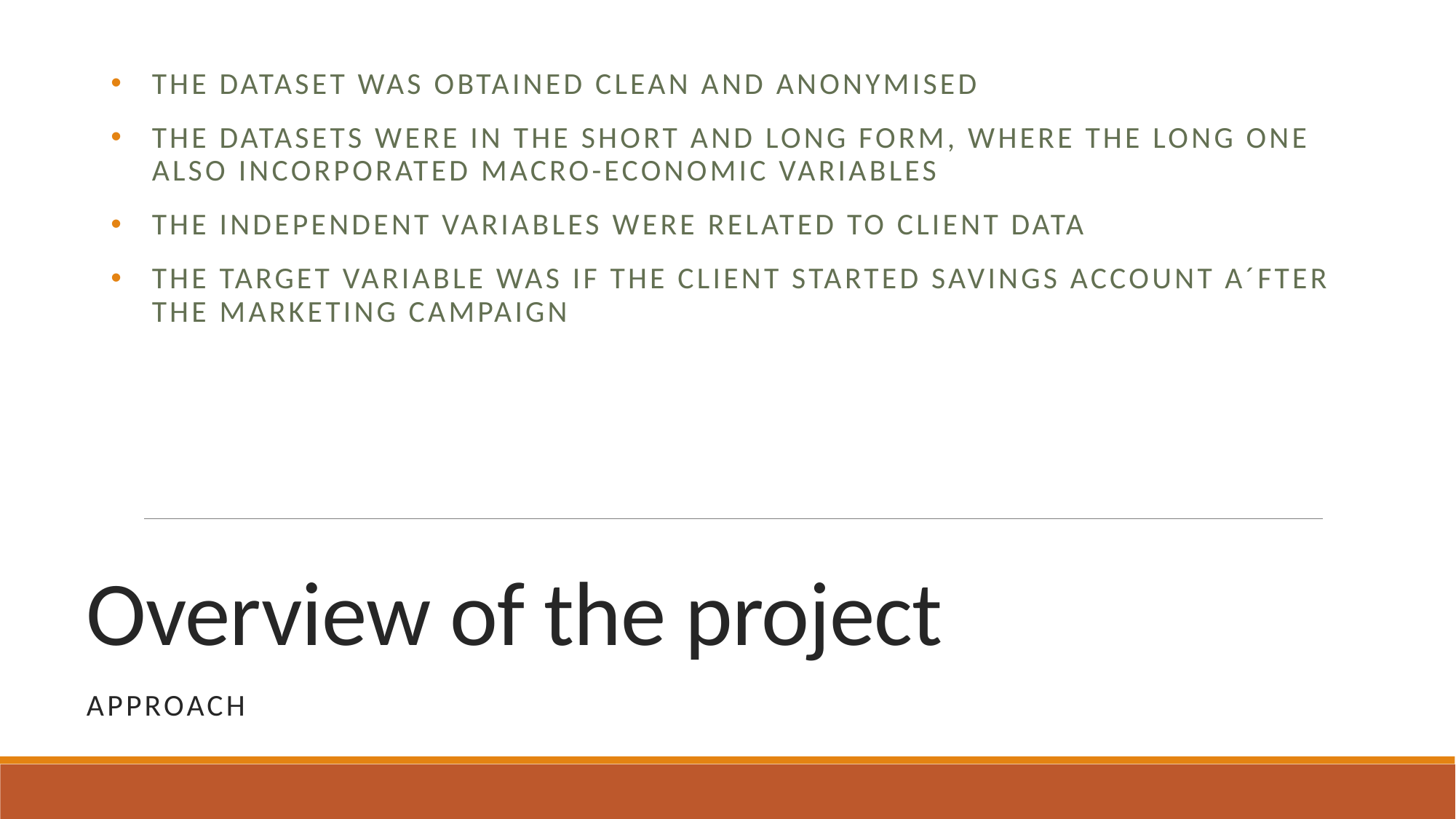

The dataset was obtained clean and anonymised
The datasets were in the short and long form, where the long one also incorporated macro-economic variables
The independent variables were related to client data
The target variable was if the client started savings account a´fter the marketing campaign

# Overview of the project
Approach